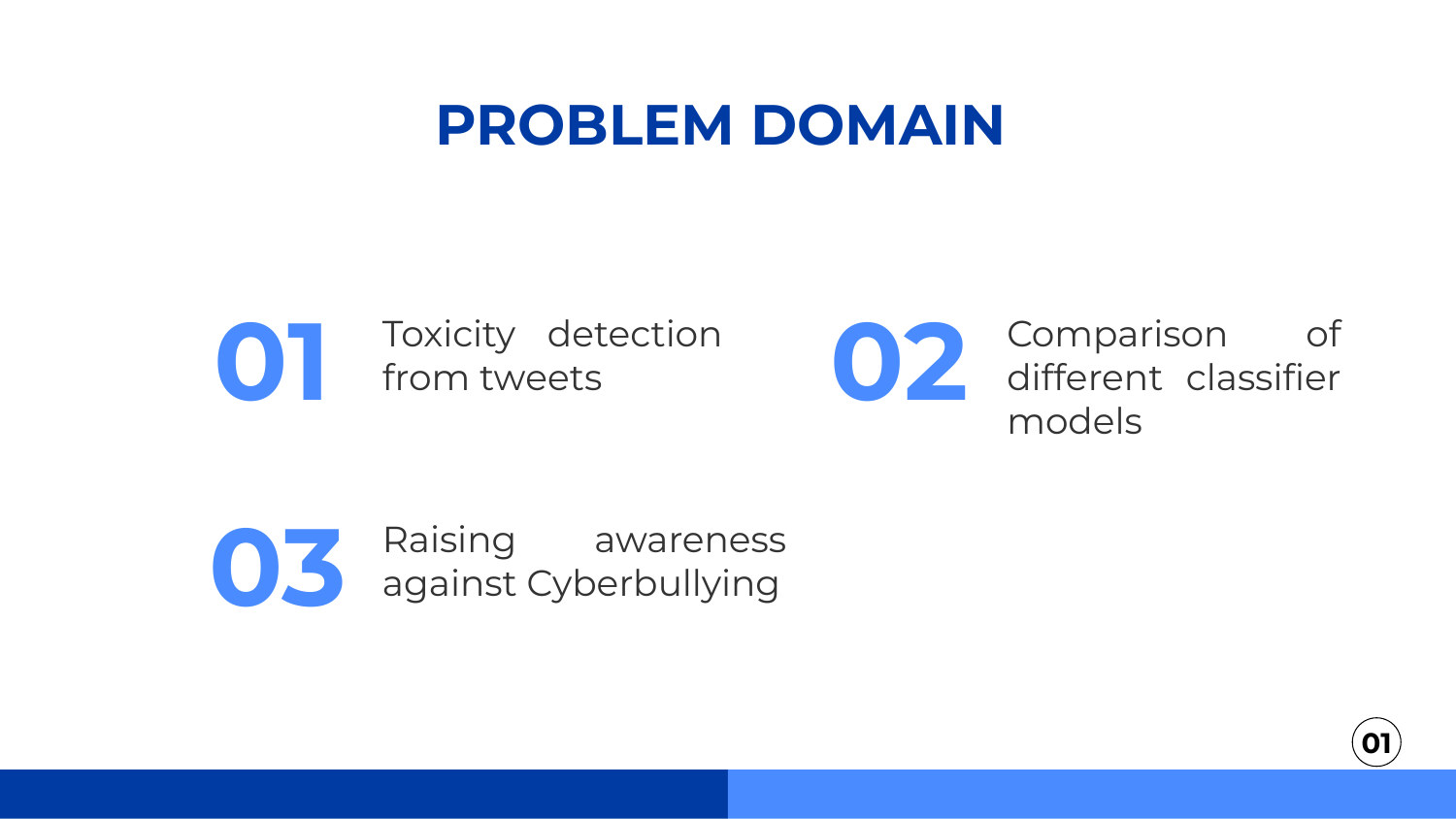

# PROBLEM DOMAIN
01
02
Toxicity detection from tweets
Comparison of different classifier models
03
Raising awareness against Cyberbullying

01